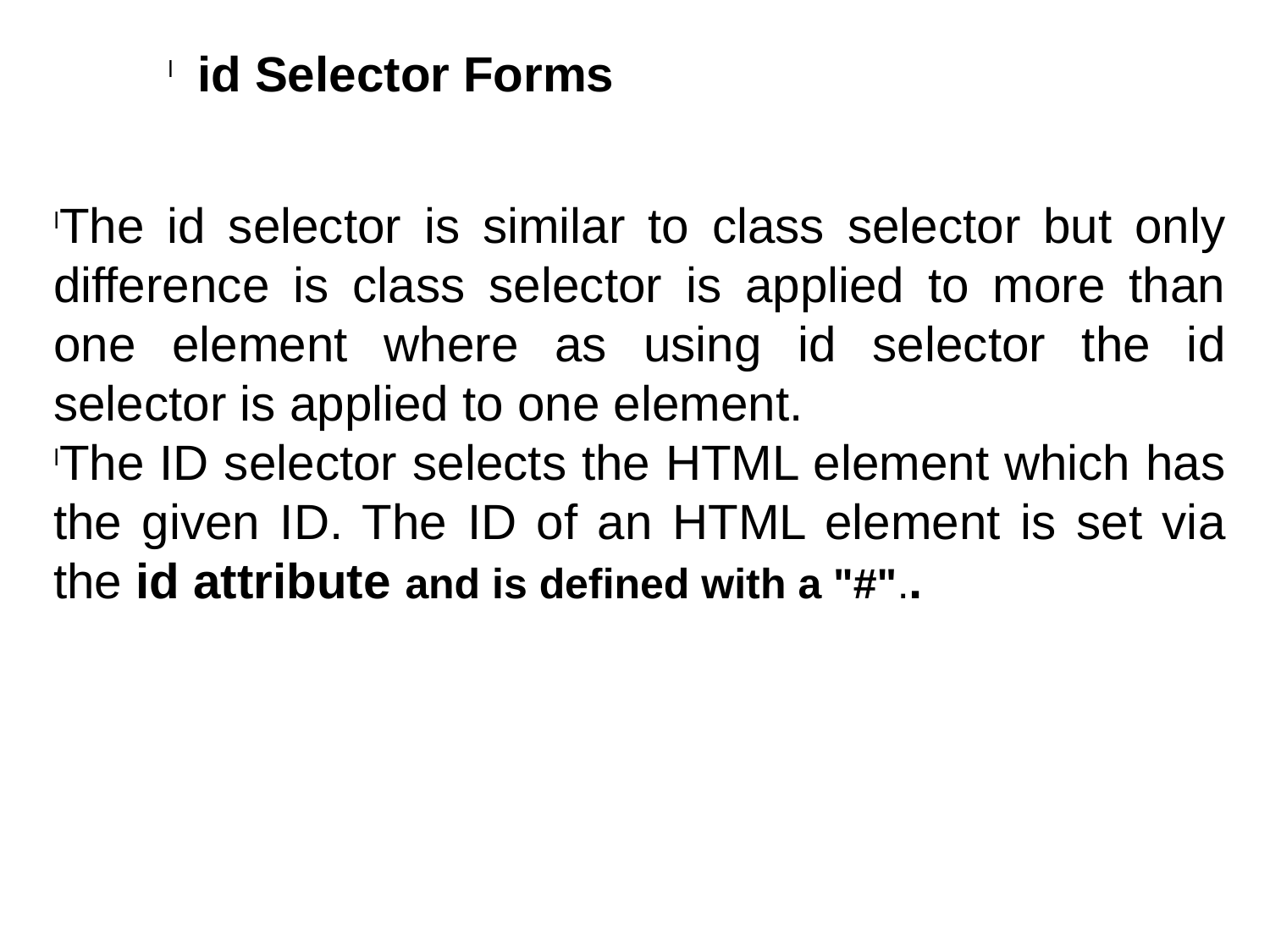

id Selector Forms

The id selector is similar to class selector but only difference is class selector is applied to more than one element where as using id selector the id selector is applied to one element.
The ID selector selects the HTML element which has the given ID. The ID of an HTML element is set via the id attribute and is defined with a "#"..